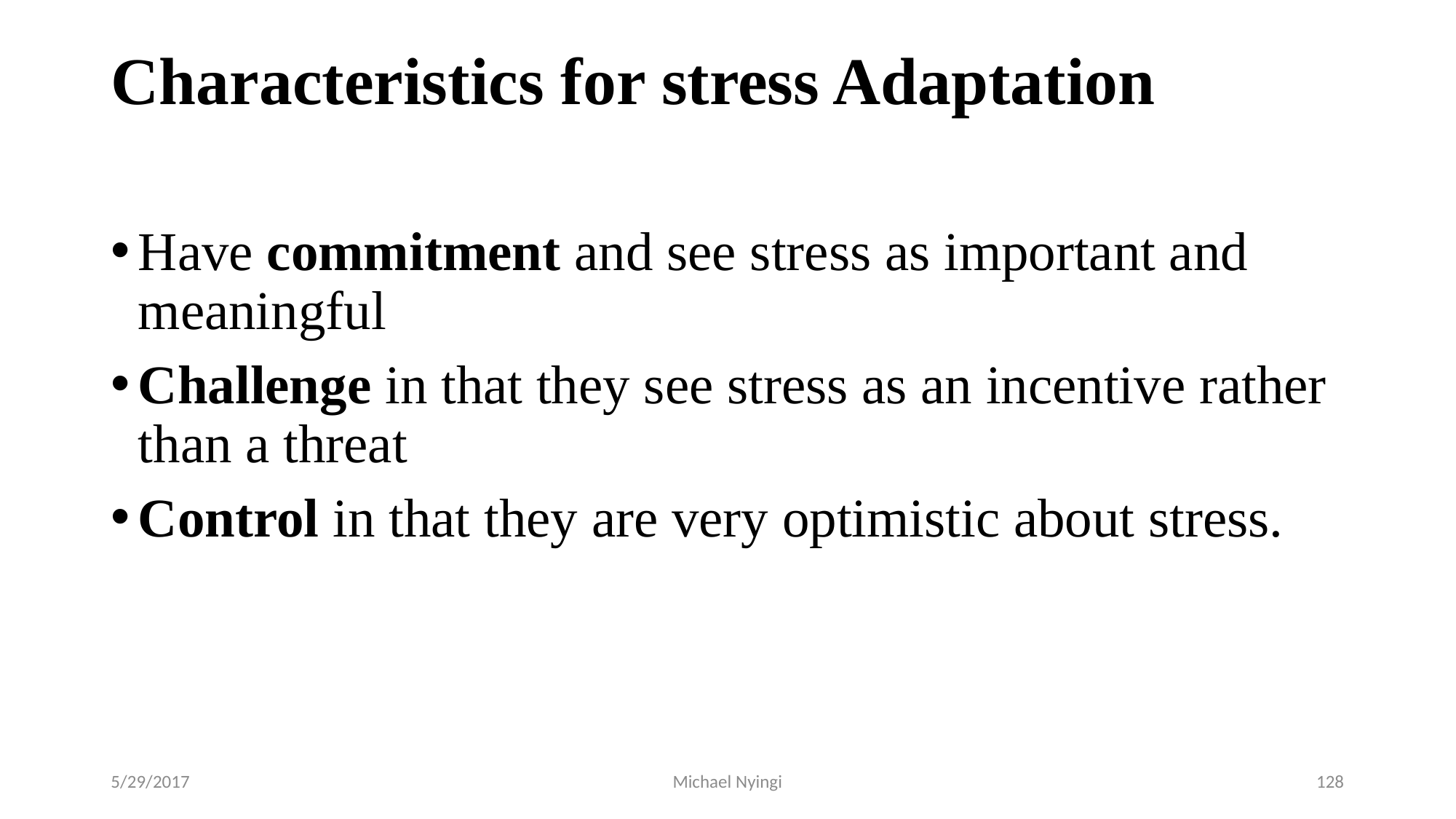

# Characteristics for stress Adaptation
Have commitment and see stress as important and meaningful
Challenge in that they see stress as an incentive rather than a threat
Control in that they are very optimistic about stress.

5/29/2017
Michael Nyingi
128